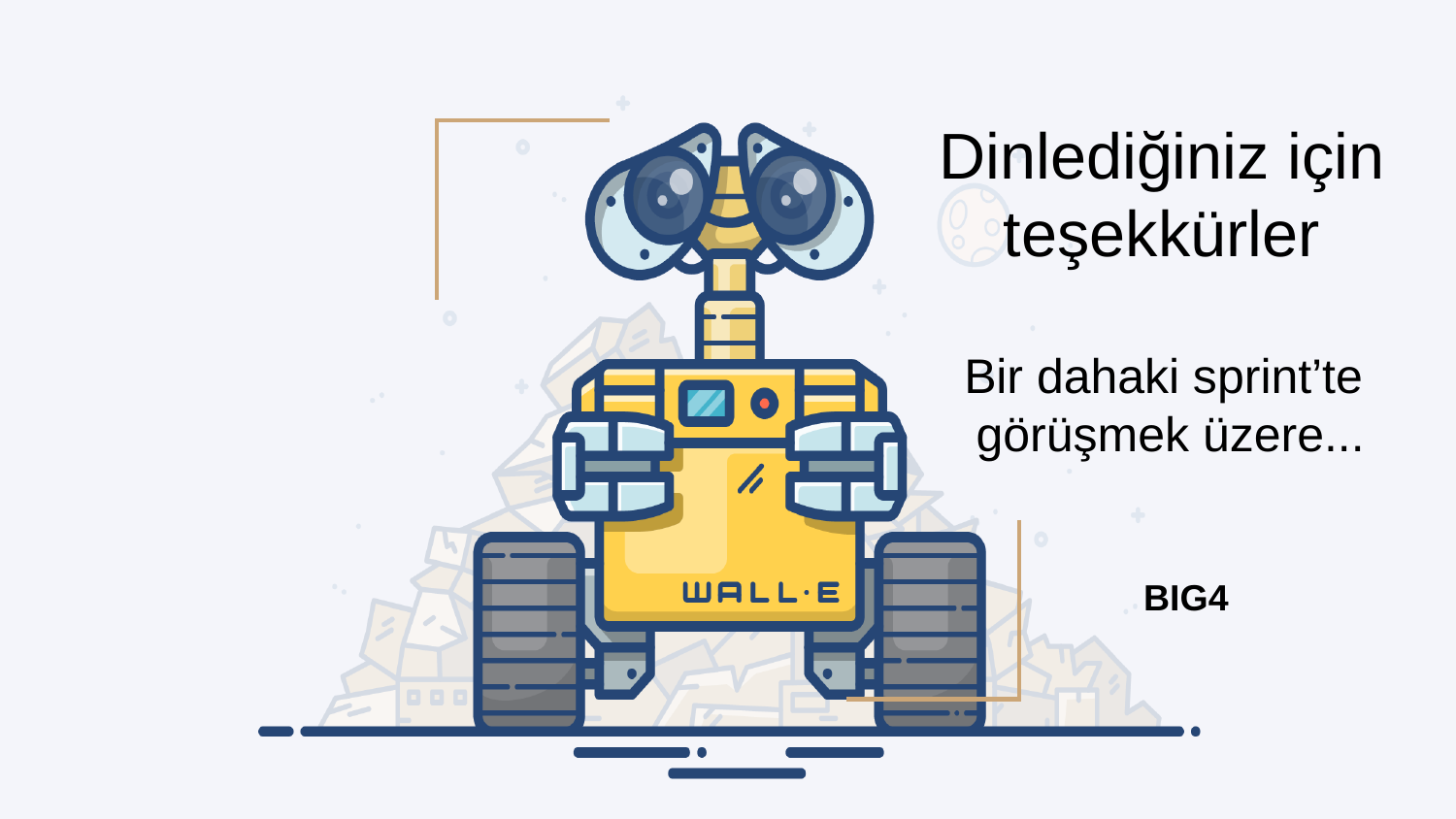

# Dinlediğiniz için teşekkürler
Bir dahaki sprint’te
görüşmek üzere...
BIG4